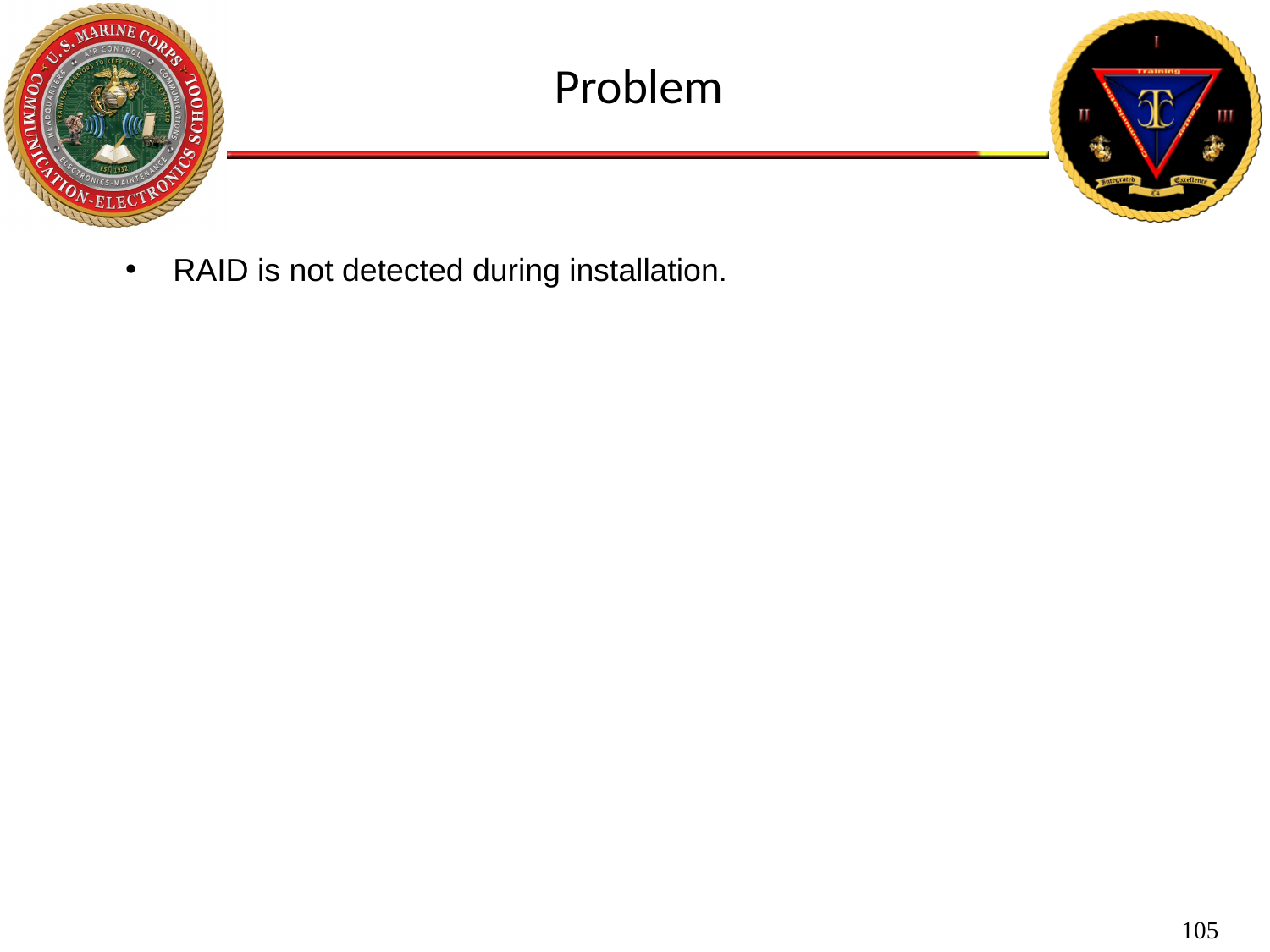

Problem
RAID is not detected during installation.